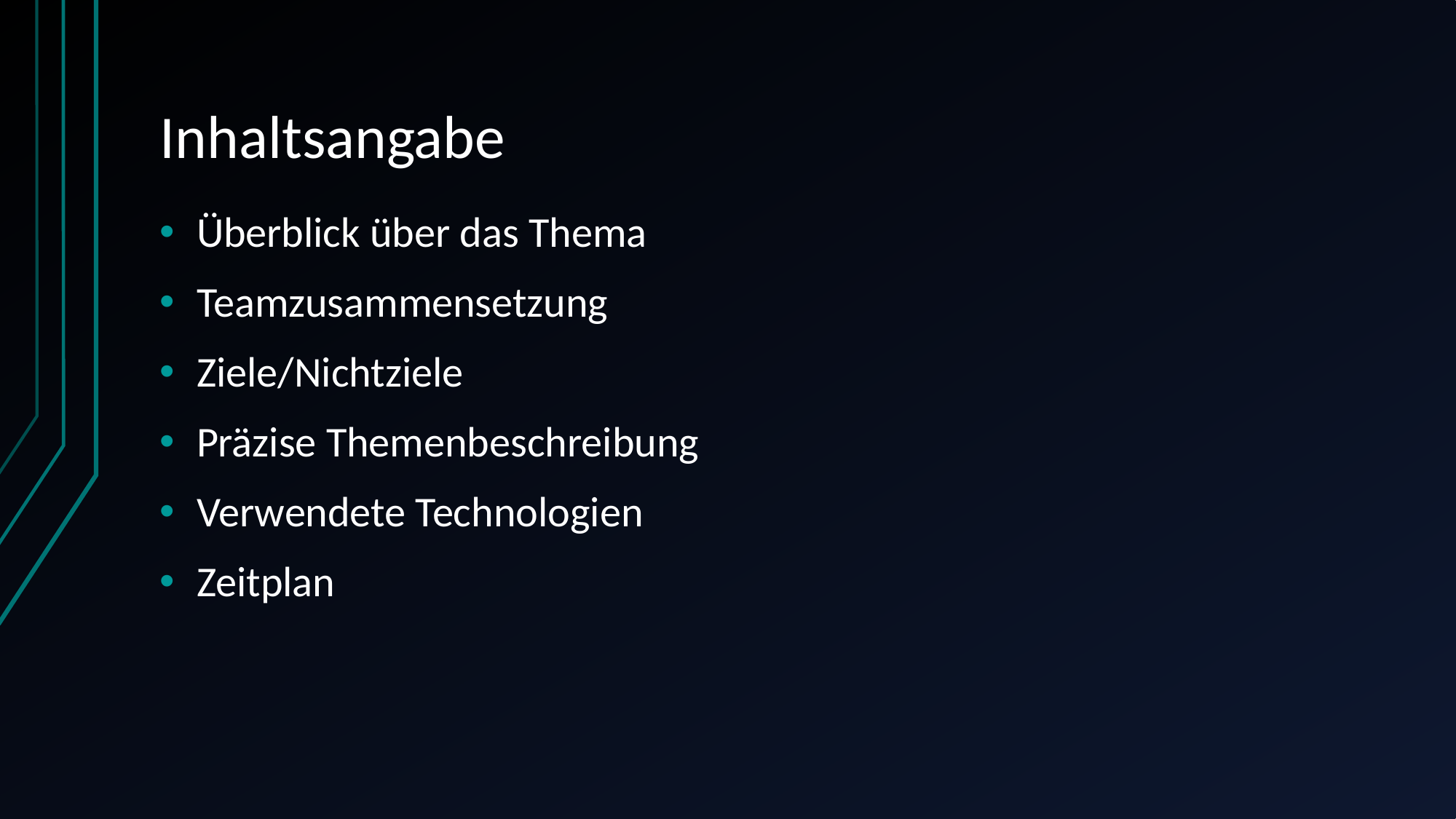

# Inhaltsangabe
Überblick über das Thema
Teamzusammensetzung
Ziele/Nichtziele
Präzise Themenbeschreibung
Verwendete Technologien
Zeitplan